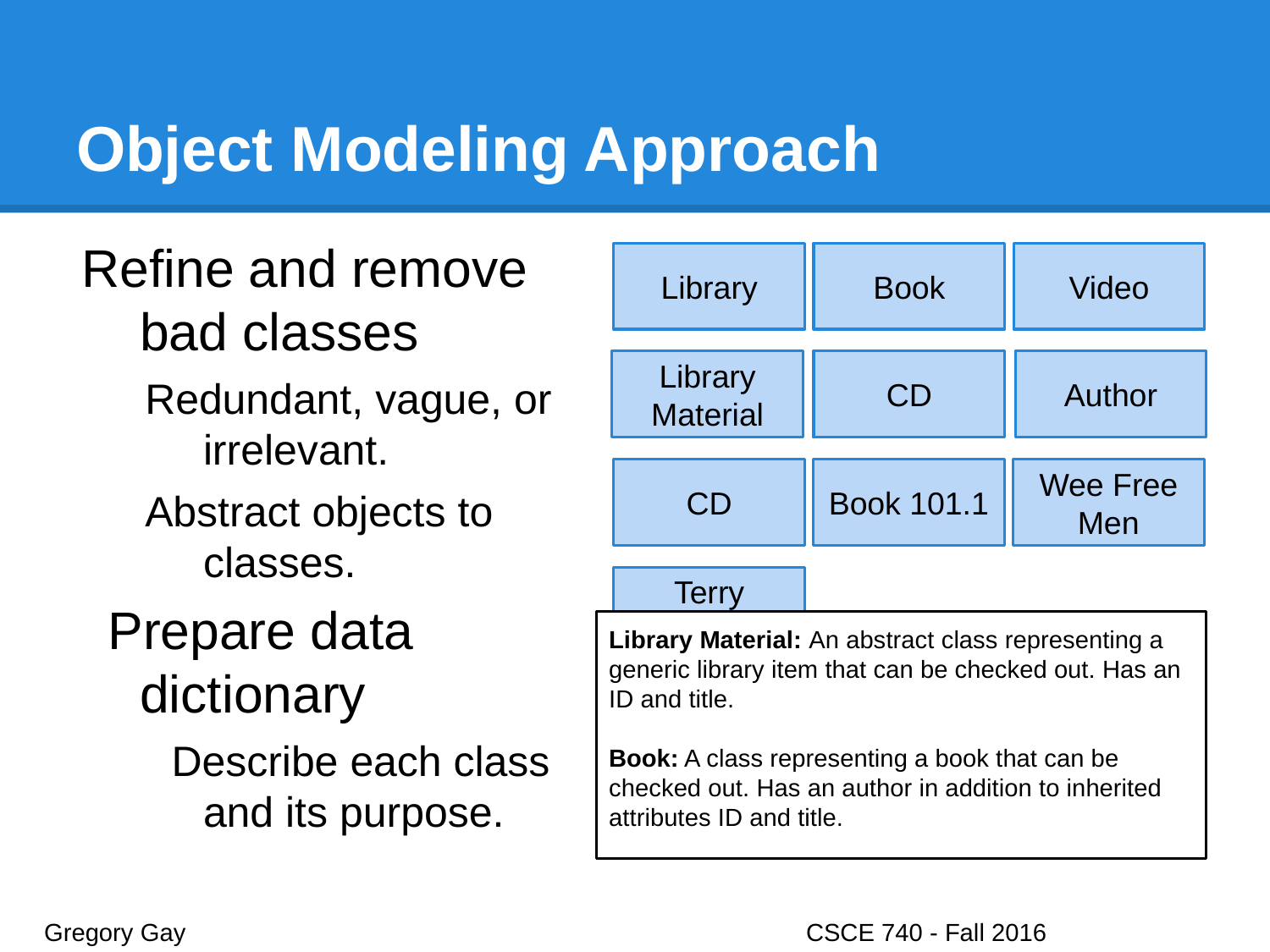

# Object Modeling Approach
Refine and remove bad classes
Redundant, vague, or irrelevant.
Abstract objects to classes.
Prepare data dictionary
Describe each class and its purpose.
Library
Book
Video
Library Material
ID Number
CD
Title
Author
CD
Book 101.1
Wee Free Men
Terry Prachett
Library Material: An abstract class representing a generic library item that can be checked out. Has an ID and title.

Book: A class representing a book that can be checked out. Has an author in addition to inherited attributes ID and title.
Gregory Gay					CSCE 740 - Fall 2016								4